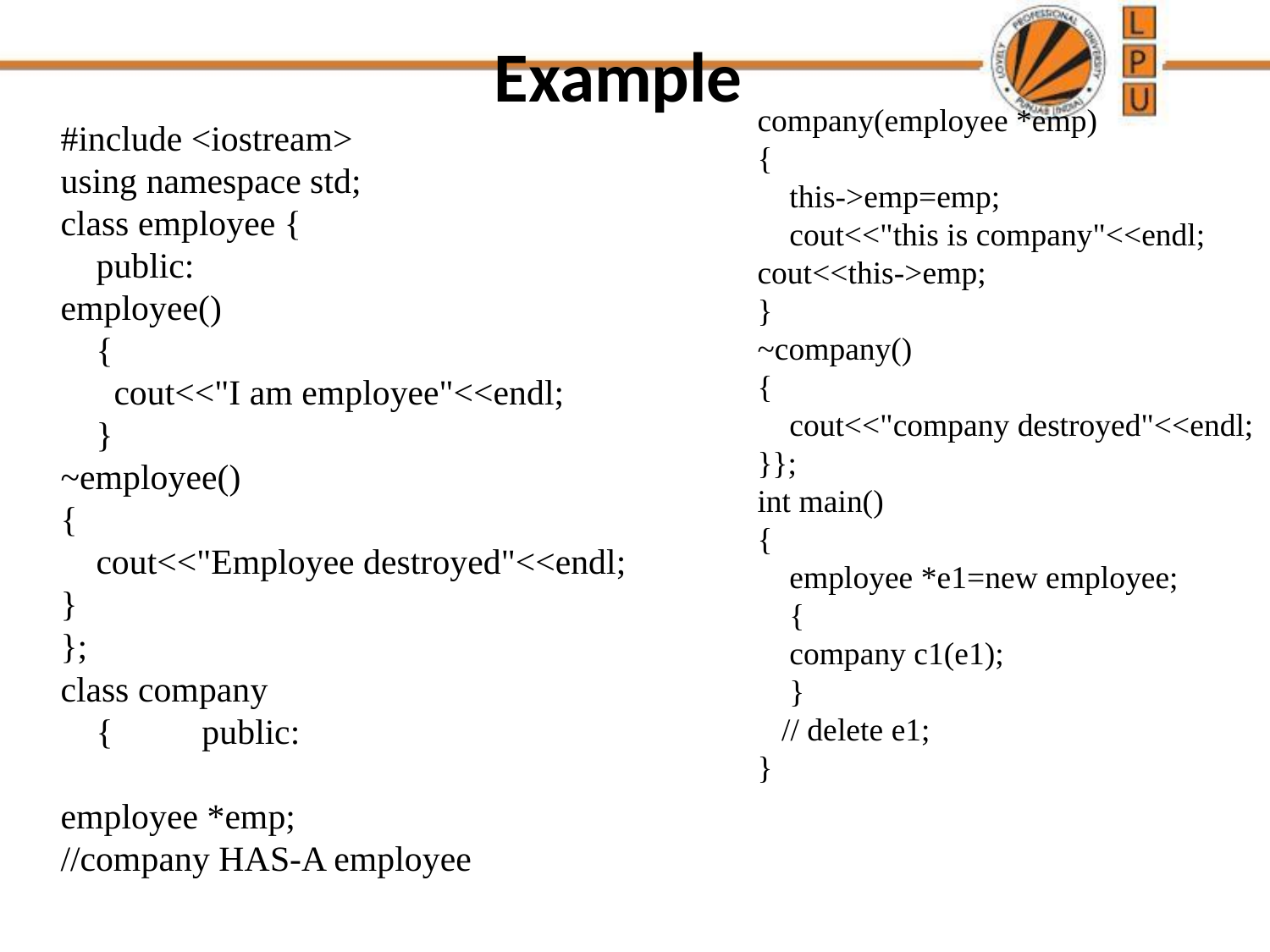

# Example
company(employee *emp)
{
    this->emp=emp;
    cout<<"this is company"<<endl;
cout<<this->emp;
}
~company()
{
    cout<<"company destroyed"<<endl;
}};
int main()
{
    employee *e1=new employee;
    {
    company c1(e1);
    }
   // delete e1;
}

#include <iostream>
using namespace std;
class employee {
    public:
employee()
    {
      cout<<"I am employee"<<endl;
    }
~employee()
{
    cout<<"Employee destroyed"<<endl;
}
};
class company
    {          public:

employee *emp;
//company HAS-A employee